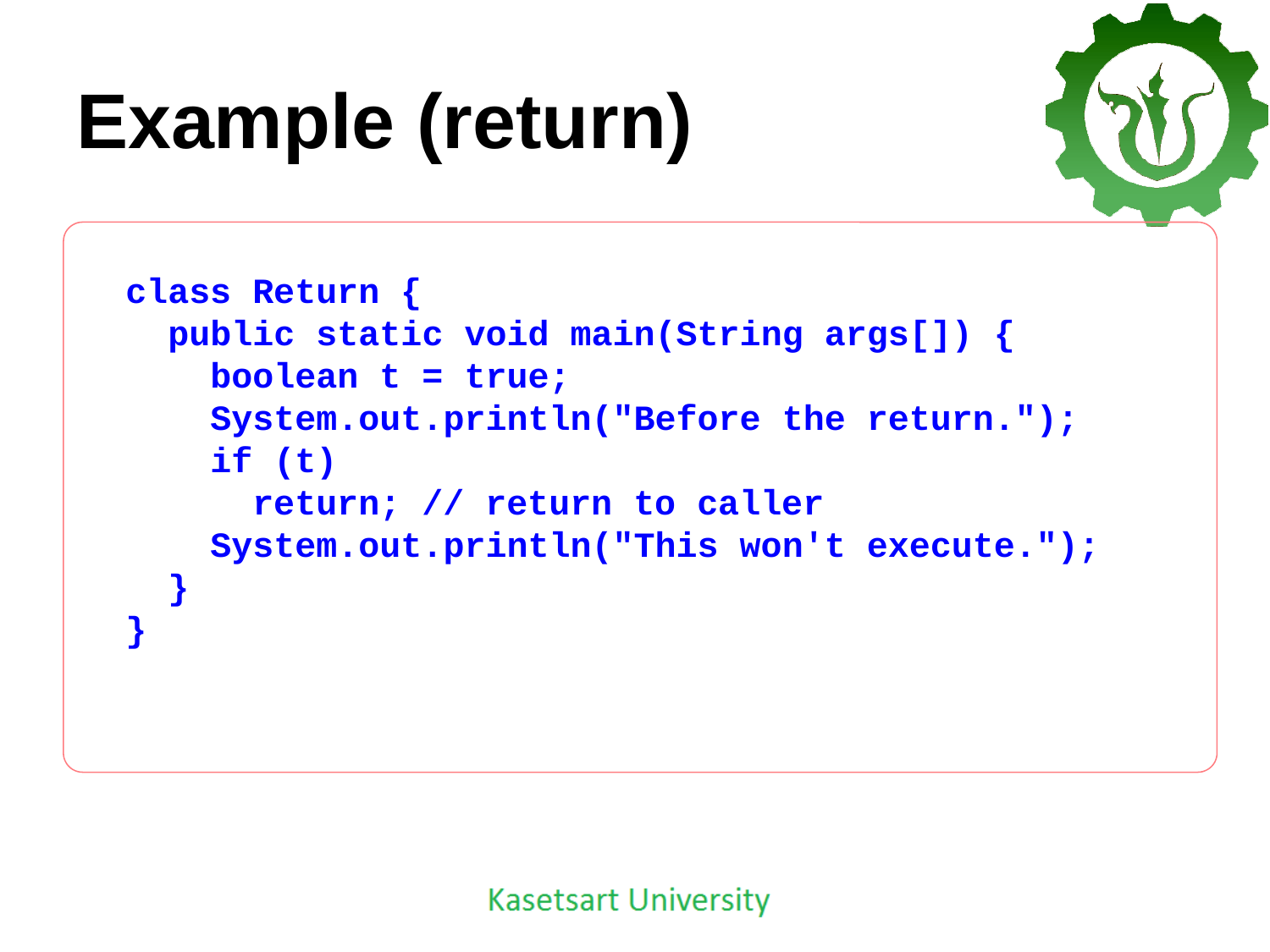

# Example (return)

class Return {
  public static void main(String args[]) {
    boolean t = true;
    System.out.println("Before the return.");
    if (t)
	return; // return to caller
    System.out.println("This won't execute.");
  }
}